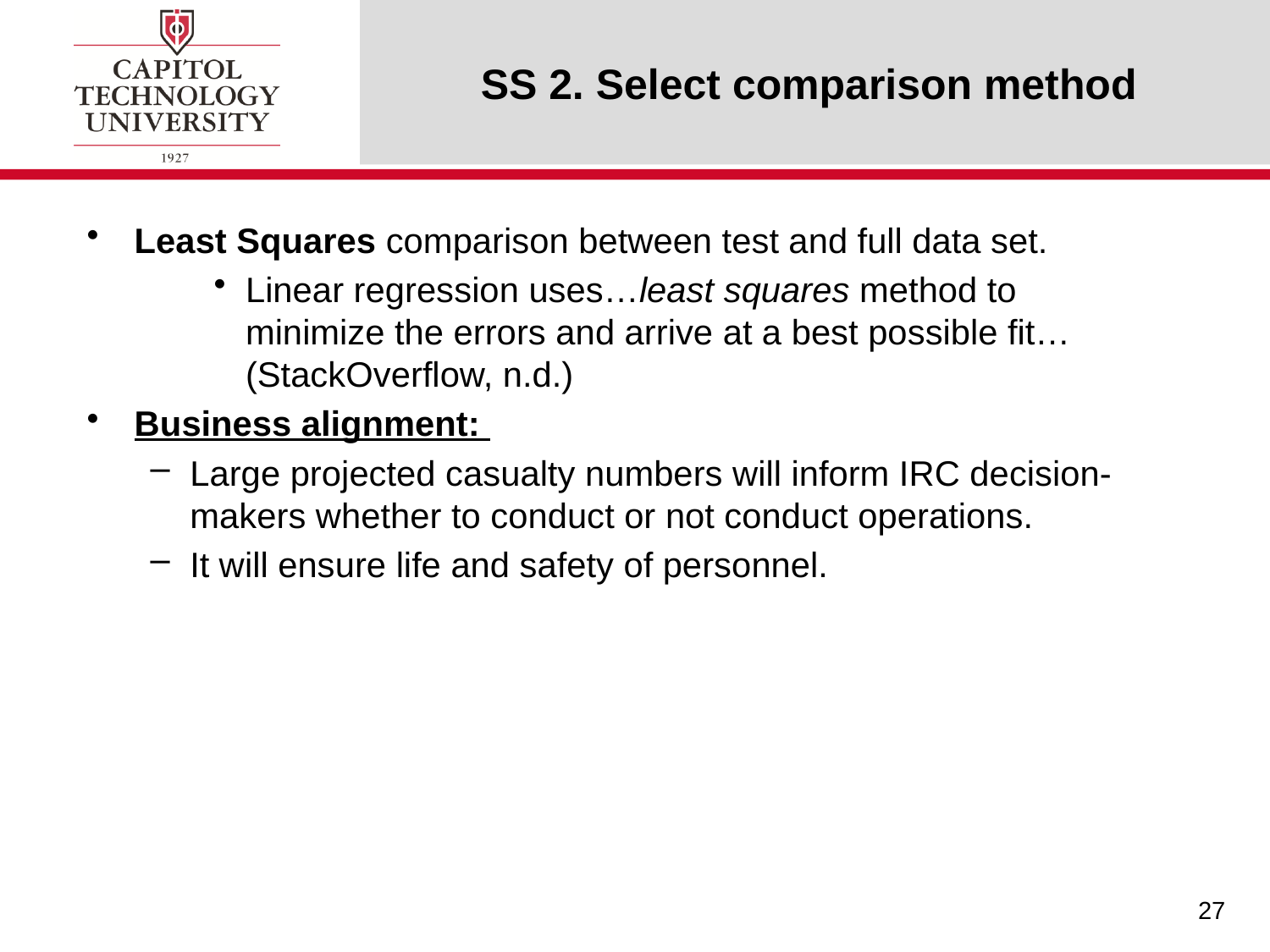

# SS 2. Select comparison method
Least Squares comparison between test and full data set.
Linear regression uses…least squares method to minimize the errors and arrive at a best possible fit…(StackOverflow, n.d.)
Business alignment:
Large projected casualty numbers will inform IRC decision-makers whether to conduct or not conduct operations.
It will ensure life and safety of personnel.

27